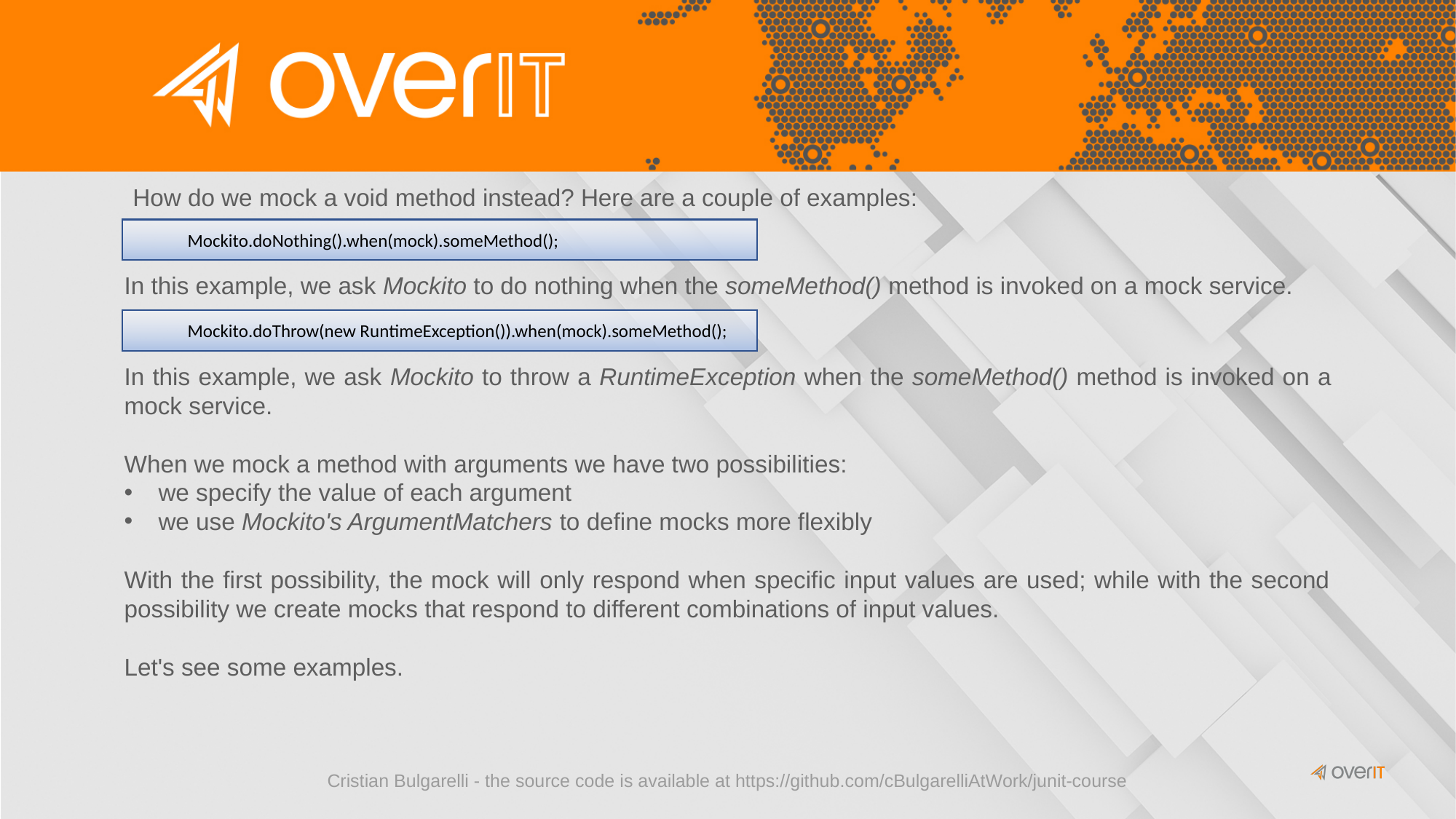

How do we mock a void method instead? Here are a couple of examples:
Mockito.doNothing().when(mock).someMethod();
In this example, we ask Mockito to do nothing when the someMethod() method is invoked on a mock service.
Mockito.doThrow(new RuntimeException()).when(mock).someMethod();
In this example, we ask Mockito to throw a RuntimeException when the someMethod() method is invoked on a mock service.

When we mock a method with arguments we have two possibilities:
we specify the value of each argument
we use Mockito's ArgumentMatchers to define mocks more flexibly

With the first possibility, the mock will only respond when specific input values are used; while with the second possibility we create mocks that respond to different combinations of input values.

Let's see some examples.
Cristian Bulgarelli - the source code is available at https://github.com/cBulgarelliAtWork/junit-course